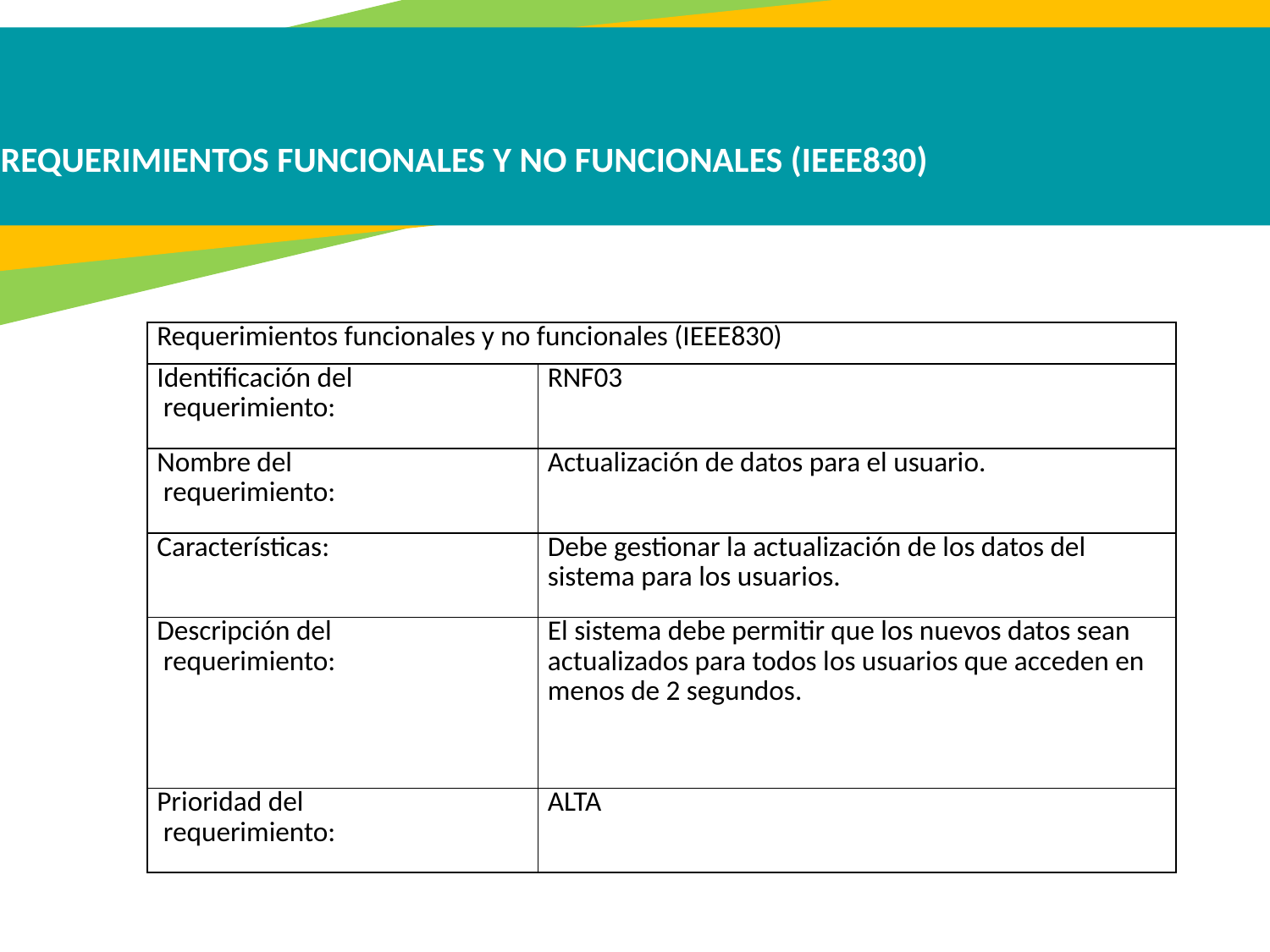

REQUERIMIENTOS FUNCIONALES Y NO FUNCIONALES (IEEE830)
| Requerimientos funcionales y no funcionales (IEEE830) |  |
| --- | --- |
| Identificación del requerimiento: | RNF03 |
| Nombre del requerimiento: | Actualización de datos para el usuario. |
| Características: | Debe gestionar la actualización de los datos del sistema para los usuarios. |
| Descripción del requerimiento: | El sistema debe permitir que los nuevos datos sean actualizados para todos los usuarios que acceden en menos de 2 segundos. |
| Prioridad del requerimiento: | ALTA |